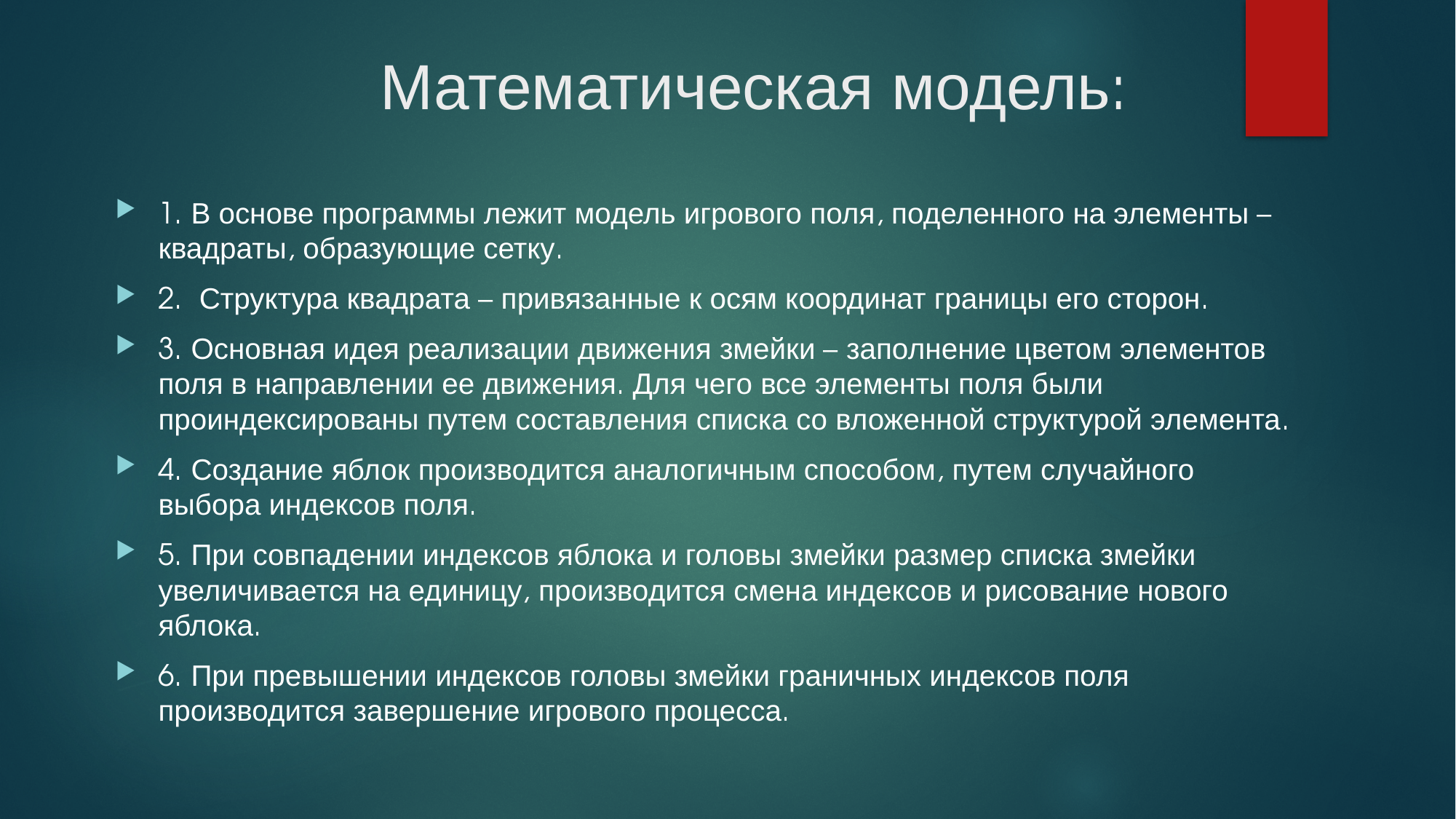

# Математическая модель:
1. В основе программы лежит модель игрового поля, поделенного на элементы – квадраты, образующие сетку.
2.  Структура квадрата – привязанные к осям координат границы его сторон.
3. Основная идея реализации движения змейки – заполнение цветом элементов поля в направлении ее движения. Для чего все элементы поля были проиндексированы путем составления списка со вложенной структурой элемента.
4. Создание яблок производится аналогичным способом, путем случайного выбора индексов поля.
5. При совпадении индексов яблока и головы змейки размер списка змейки увеличивается на единицу, производится смена индексов и рисование нового яблока.
6. При превышении индексов головы змейки граничных индексов поля производится завершение игрового процесса.